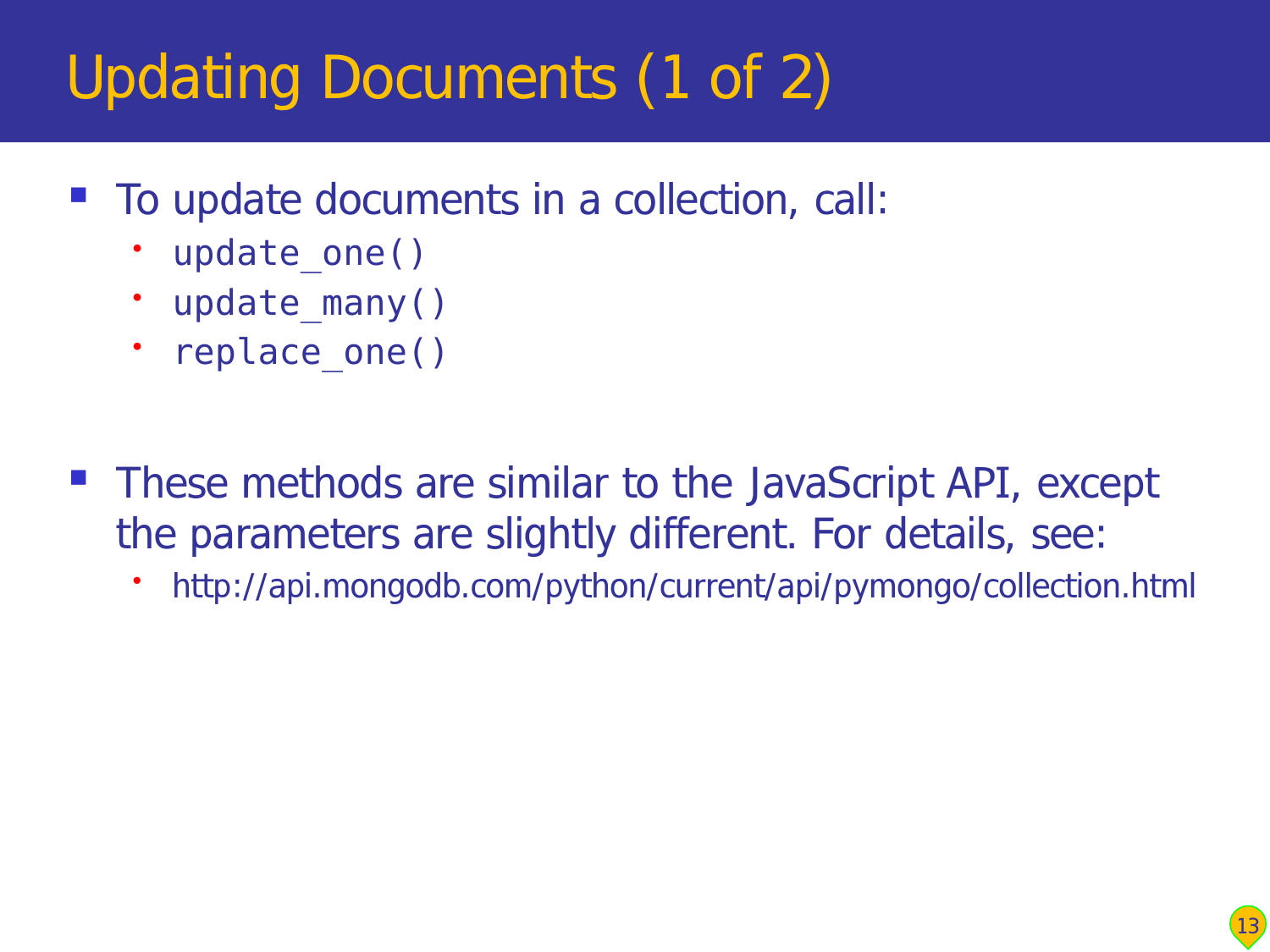

# Updating Documents (1 of 2)
To update documents in a collection, call:
update_one()
update_many()
replace_one()

These methods are similar to the JavaScript API, except the parameters are slightly different. For details, see:
http://api.mongodb.com/python/current/api/pymongo/collection.html

13